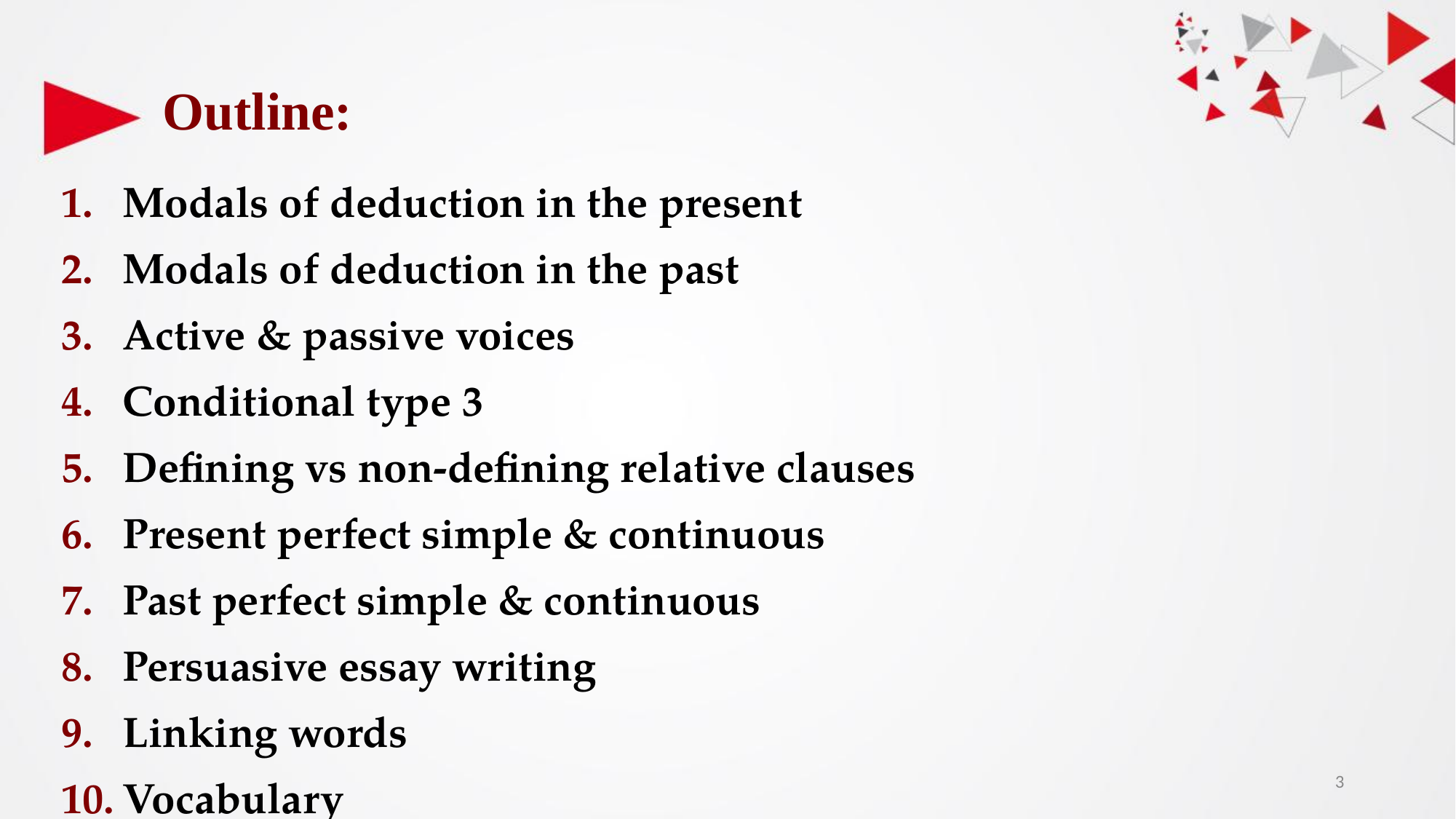

# Outline:
Modals of deduction in the present
Modals of deduction in the past
Active & passive voices
Conditional type 3
Defining vs non-defining relative clauses
Present perfect simple & continuous
Past perfect simple & continuous
Persuasive essay writing
Linking words
Vocabulary

3